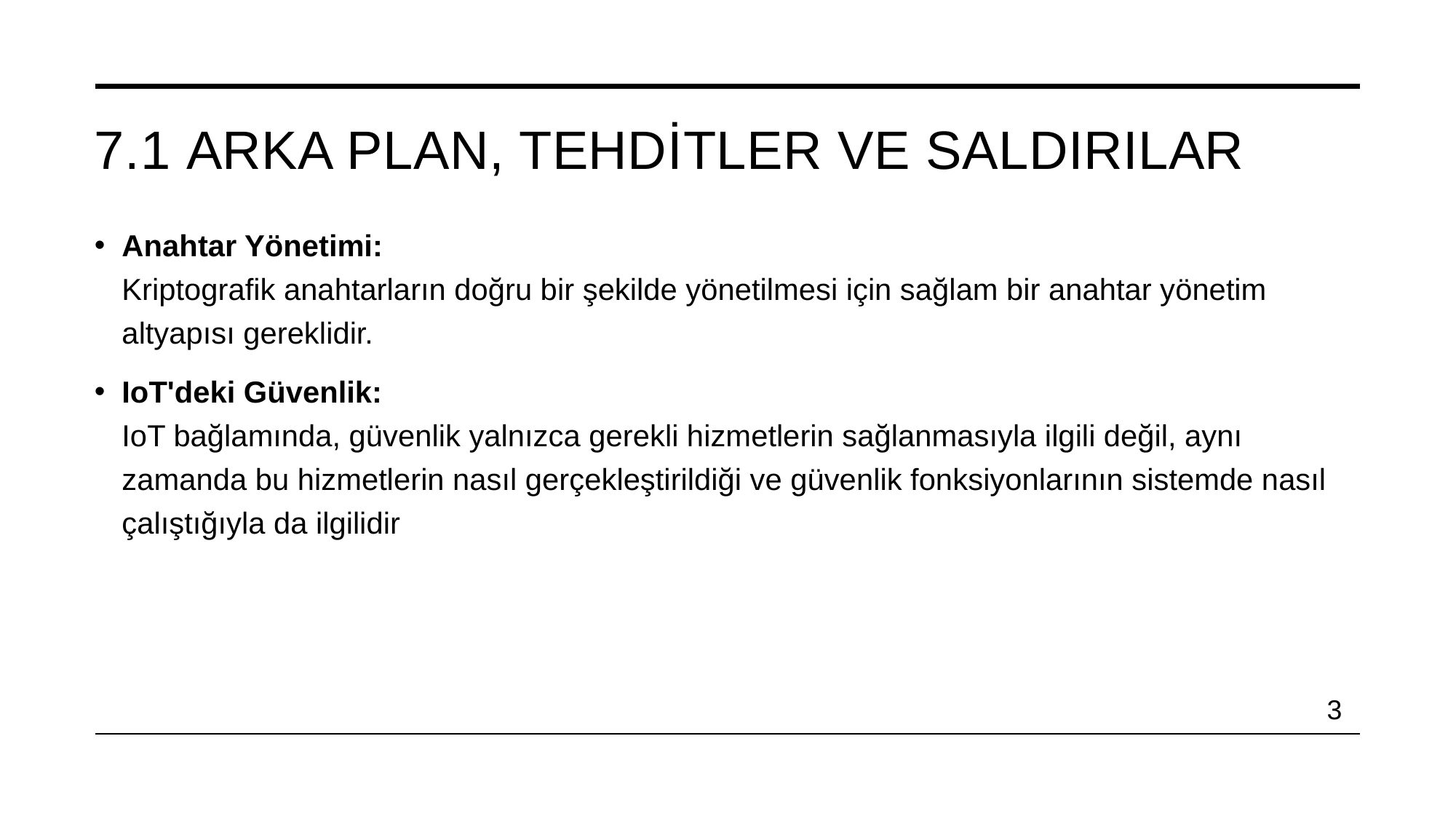

# 7.1 Arka Plan, Tehditler ve Saldırılar
Anahtar Yönetimi:
Kriptografik anahtarların doğru bir şekilde yönetilmesi için sağlam bir anahtar yönetim altyapısı gereklidir.
IoT'deki Güvenlik:
IoT bağlamında, güvenlik yalnızca gerekli hizmetlerin sağlanmasıyla ilgili değil, aynı zamanda bu hizmetlerin nasıl gerçekleştirildiği ve güvenlik fonksiyonlarının sistemde nasıl çalıştığıyla da ilgilidir
3